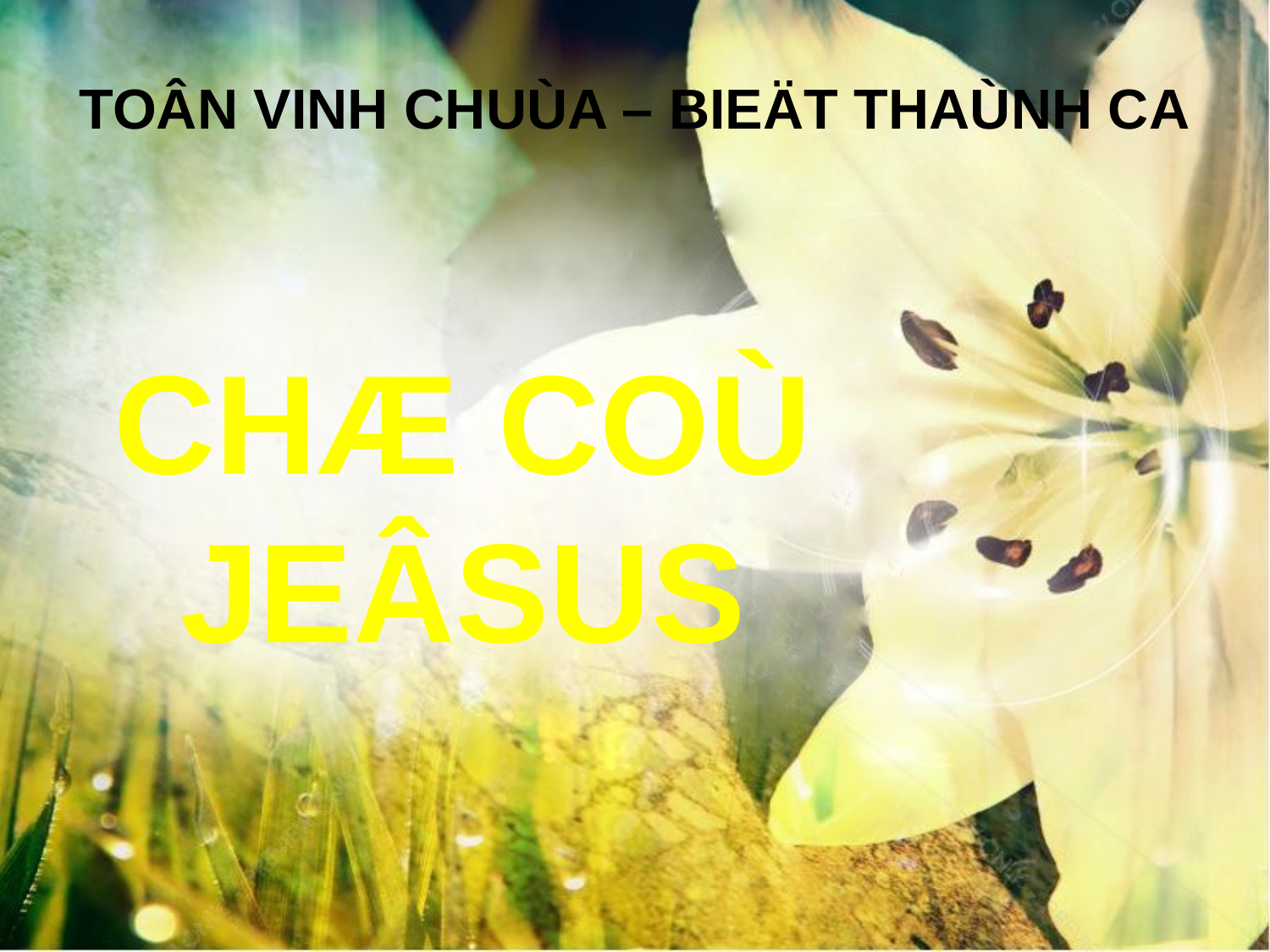

TOÂN VINH CHUÙA – BIEÄT THAÙNH CA
CHÆ COÙ JEÂSUS